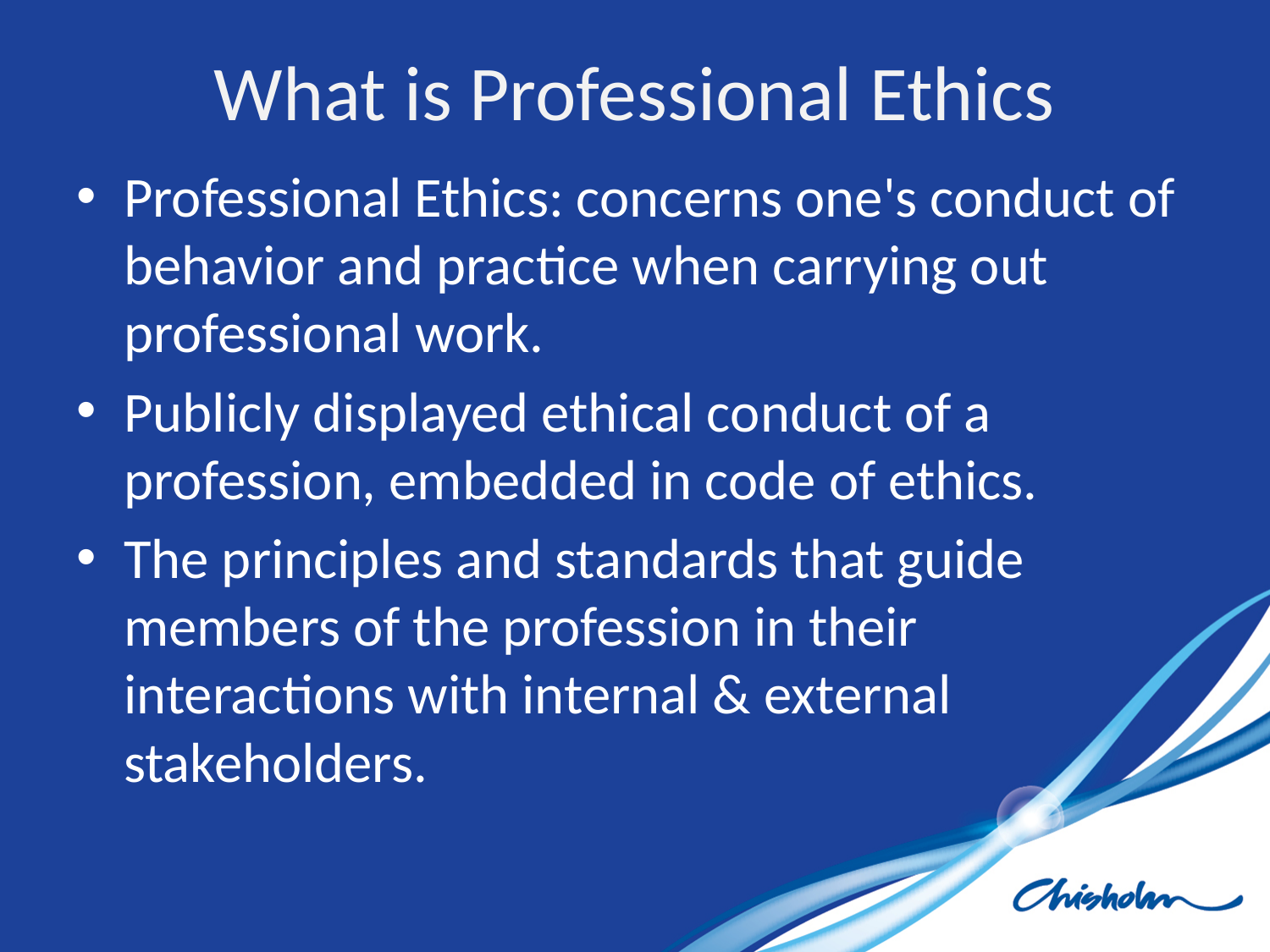

# What is Professional Ethics
Professional Ethics: concerns one's conduct of behavior and practice when carrying out professional work.
Publicly displayed ethical conduct of a profession, embedded in code of ethics.
The principles and standards that guide members of the profession in their interactions with internal & external stakeholders.